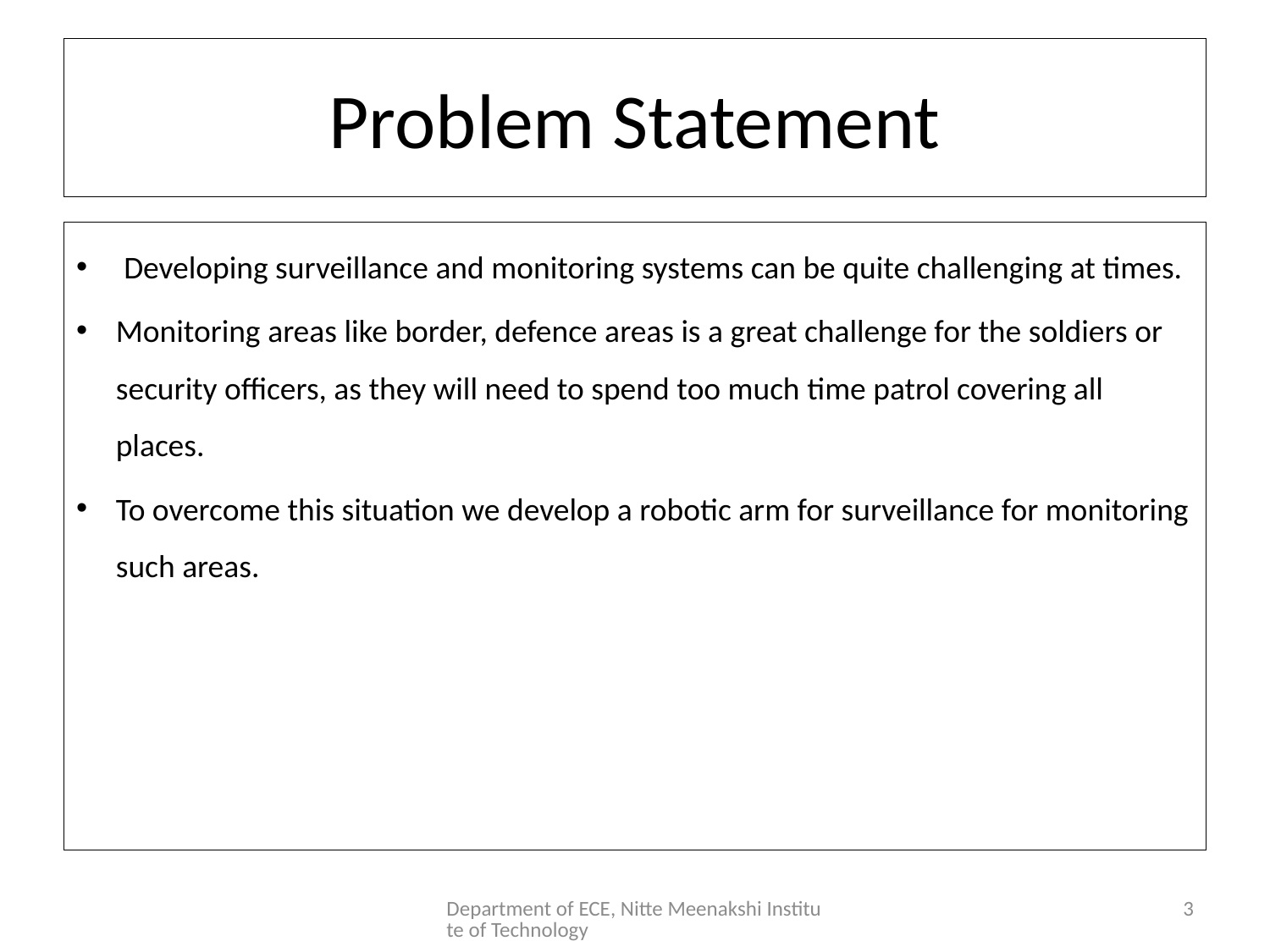

# Problem Statement
Developing surveillance and monitoring systems can be quite challenging at times.
Monitoring areas like border, defence areas is a great challenge for the soldiers or security officers, as they will need to spend too much time patrol covering all places.
To overcome this situation we develop a robotic arm for surveillance for monitoring such areas.

Department of ECE, Nitte Meenakshi Institute of Technology
3